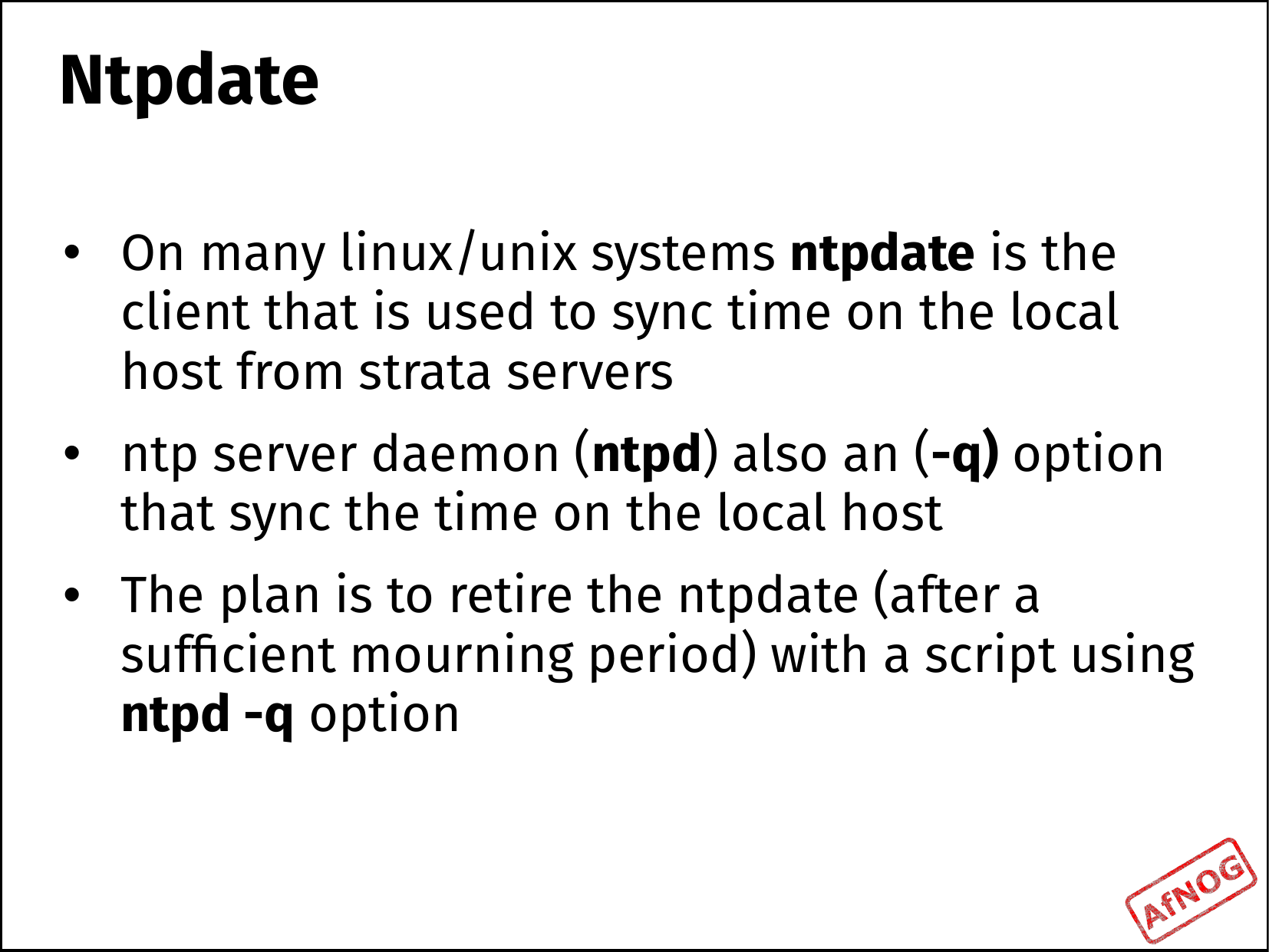

# Ntpdate
On many linux/unix systems ntpdate is the client that is used to sync time on the local host from strata servers
ntp server daemon (ntpd) also an (-q) option that sync the time on the local host
The plan is to retire the ntpdate (after a sufficient mourning period) with a script using ntpd -q option